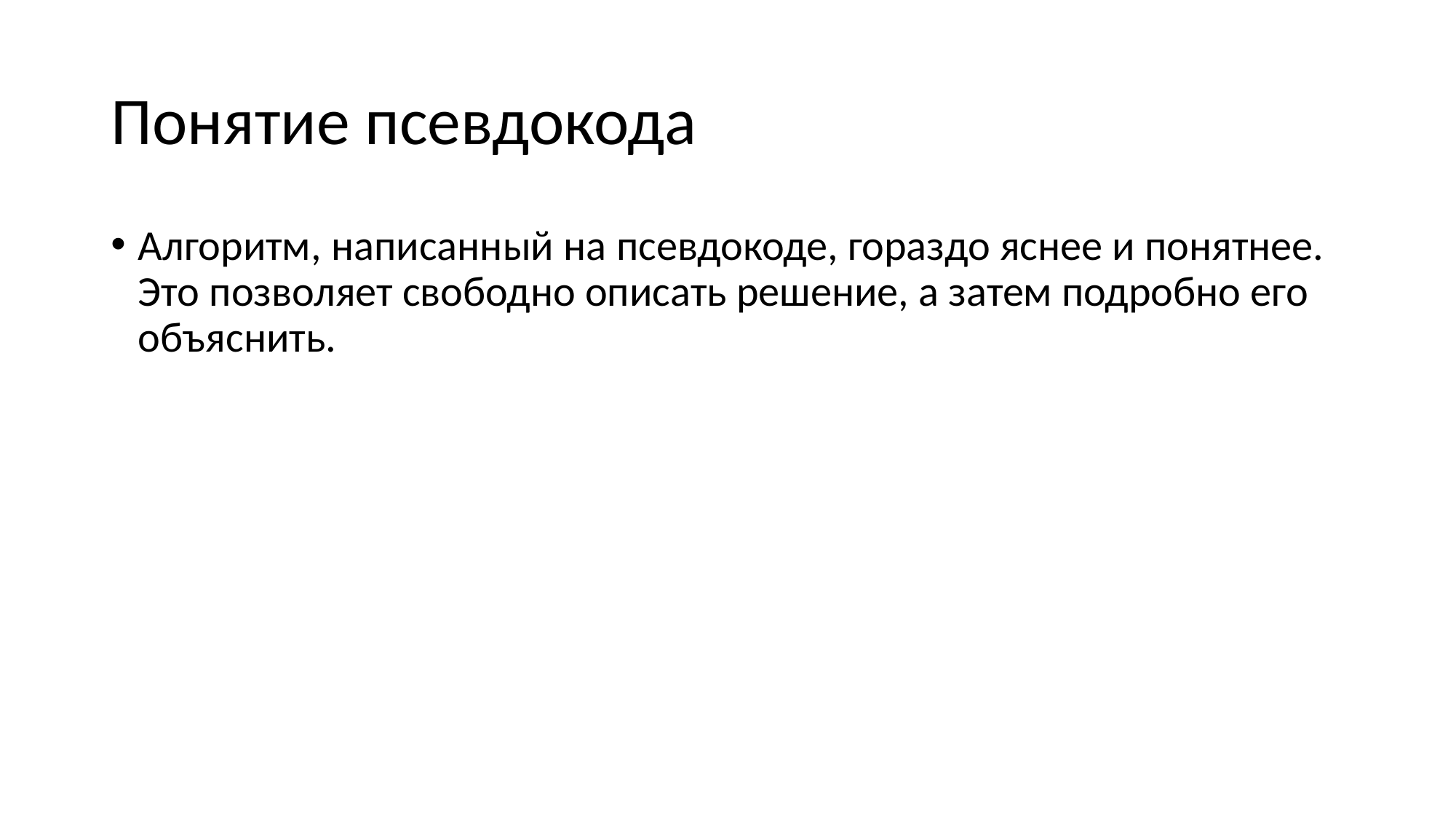

# Понятие псевдокода
Алгоритм, написанный на псевдокоде, гораздо яснее и понятнее. Это позволяет свободно описать решение, а затем подробно его объяснить.